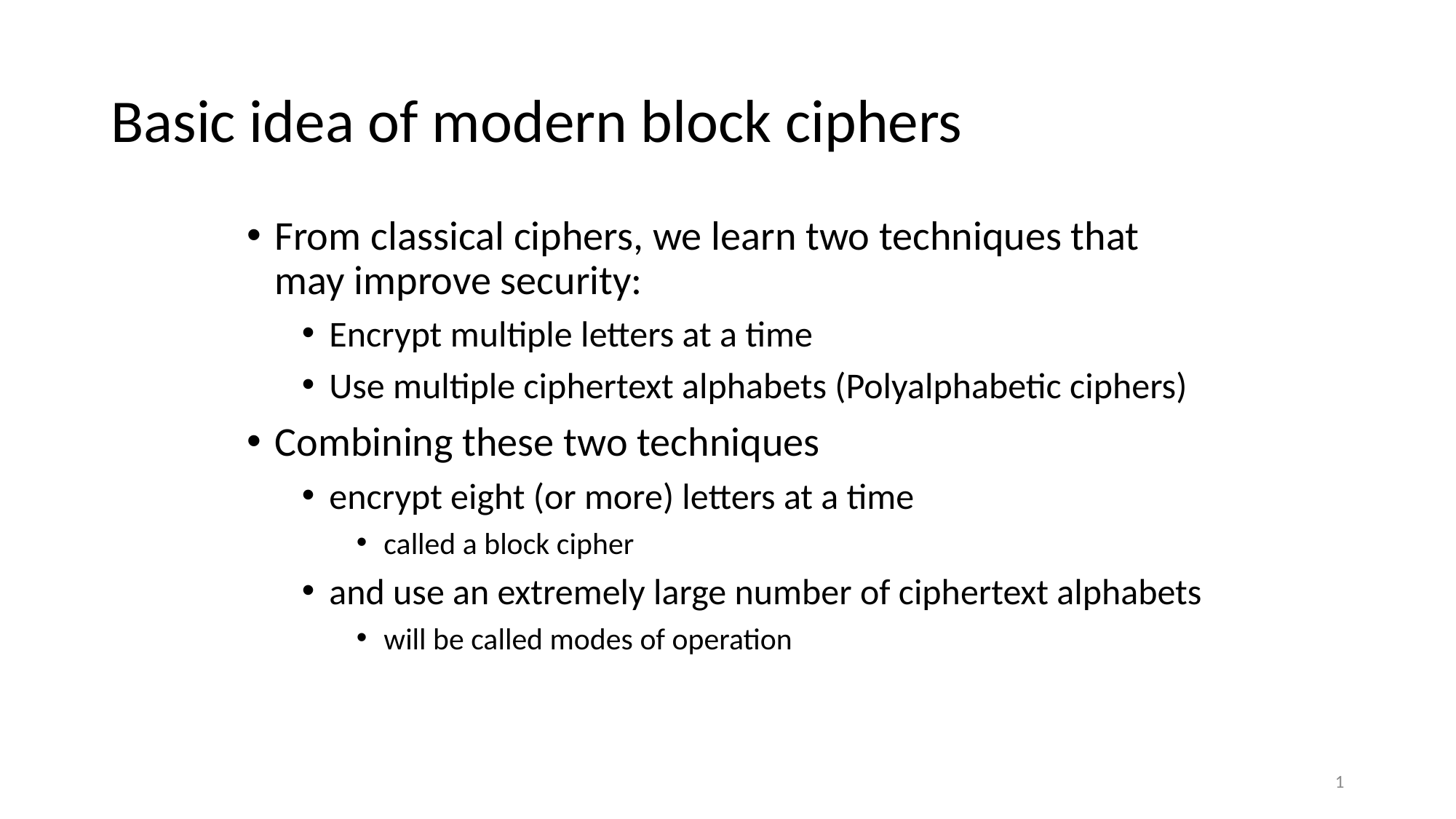

# Basic idea of modern block ciphers
From classical ciphers, we learn two techniques that may improve security:
Encrypt multiple letters at a time
Use multiple ciphertext alphabets (Polyalphabetic ciphers)
Combining these two techniques
encrypt eight (or more) letters at a time
called a block cipher
and use an extremely large number of ciphertext alphabets
will be called modes of operation

1